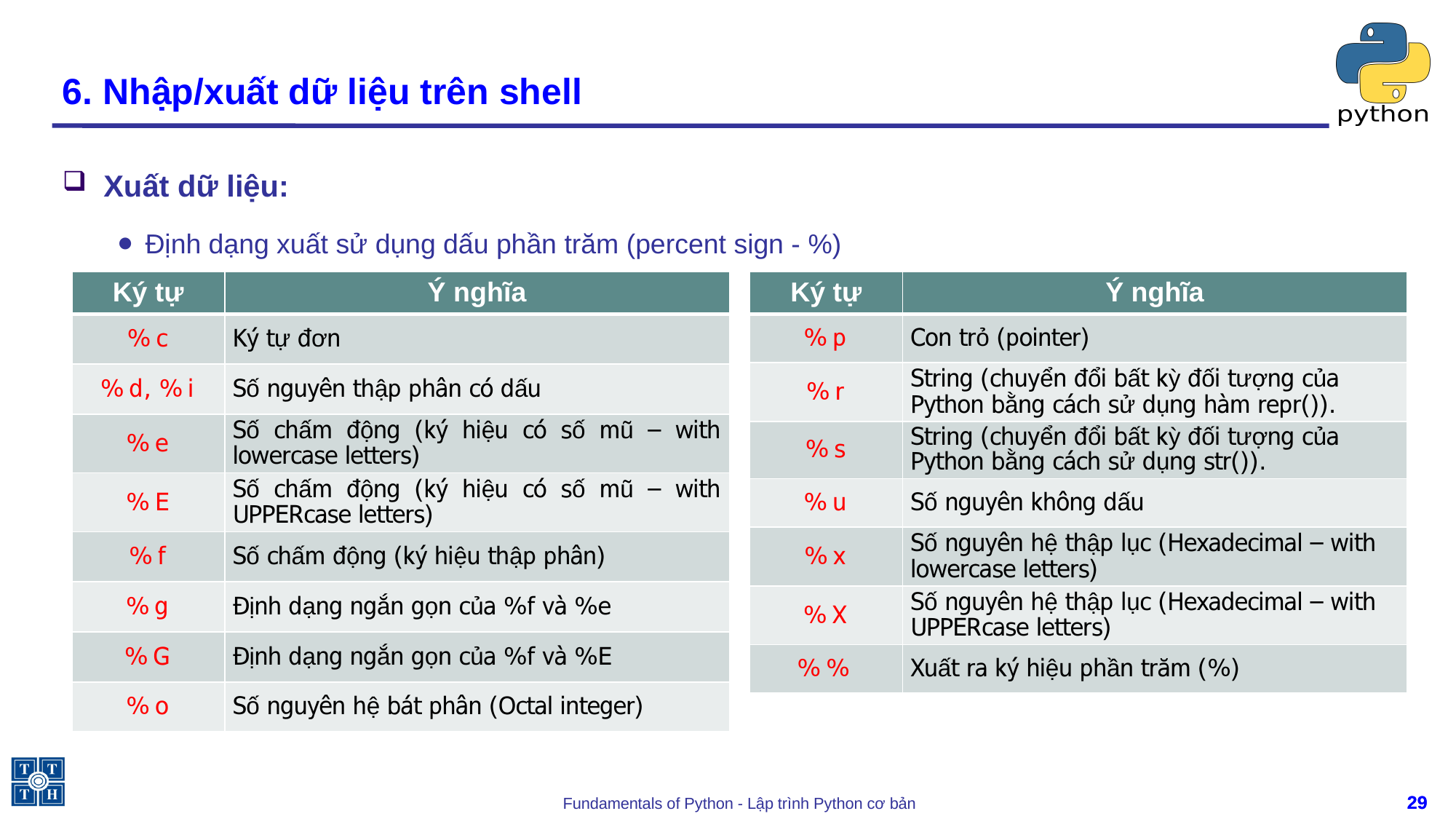

# 6. Nhập/xuất dữ liệu trên shell
Xuất dữ liệu:
Định dạng xuất sử dụng dấu phần trăm (percent sign - %)
| Ký tự | Ý nghĩa |
| --- | --- |
| %c | Ký tự đơn |
| %d, %i | Số nguyên thập phân có dấu |
| %e | Số chấm động (ký hiệu có số mũ – with lowercase letters) |
| %E | Số chấm động (ký hiệu có số mũ – with UPPERcase letters) |
| %f | Số chấm động (ký hiệu thập phân) |
| %g | Định dạng ngắn gọn của %f và %e |
| %G | Định dạng ngắn gọn của %f và %E |
| %o | Số nguyên hệ bát phân (Octal integer) |
| Ký tự | Ý nghĩa |
| --- | --- |
| %p | Con trỏ (pointer) |
| %r | String (chuyển đổi bất kỳ đối tượng của Python bằng cách sử dụng hàm repr()). |
| %s | String (chuyển đổi bất kỳ đối tượng của Python bằng cách sử dụng str()). |
| %u | Số nguyên không dấu |
| %x | Số nguyên hệ thập lục (Hexadecimal – with lowercase letters) |
| %X | Số nguyên hệ thập lục (Hexadecimal – with UPPERcase letters) |
| %% | Xuất ra ký hiệu phần trăm (%) |